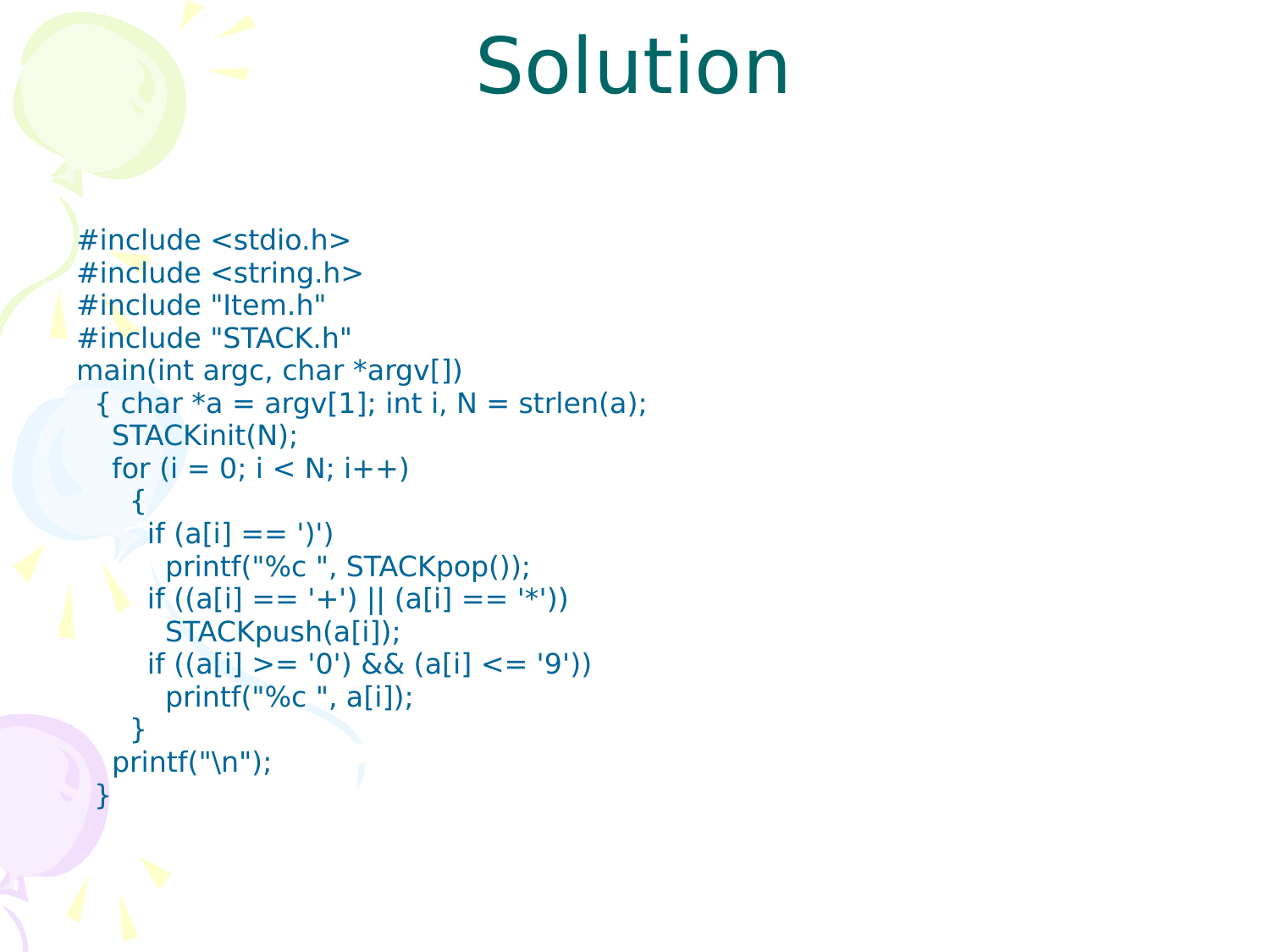

# Solution
#include <stdio.h>
#include <string.h>
#include "Item.h"
#include "STACK.h"
main(int argc, char *argv[])
  { char *a = argv[1]; int i, N = strlen(a);
    STACKinit(N);
    for (i = 0; i < N; i++)
      {
        if (a[i] == ')')
          printf("%c ", STACKpop());
        if ((a[i] == '+') || (a[i] == '*'))
          STACKpush(a[i]);
        if ((a[i] >= '0') && (a[i] <= '9'))
          printf("%c ", a[i]);
      }
    printf("\n");
  }